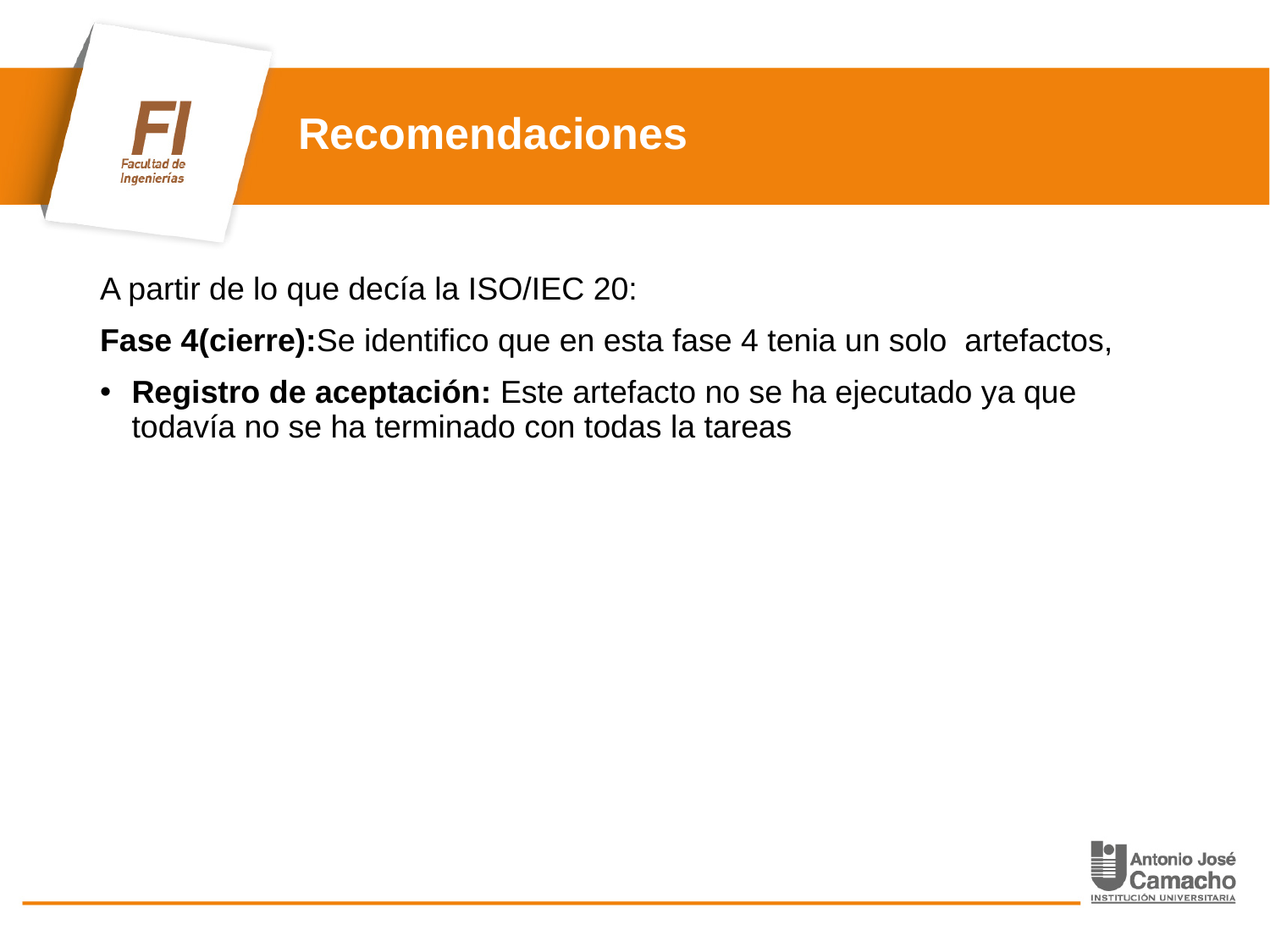

# Recomendaciones
A partir de lo que decía la ISO/IEC 20:
Fase 4(cierre):Se identifico que en esta fase 4 tenia un solo  artefactos,
Registro de aceptación: Este artefacto no se ha ejecutado ya que todavía no se ha terminado con todas la tareas